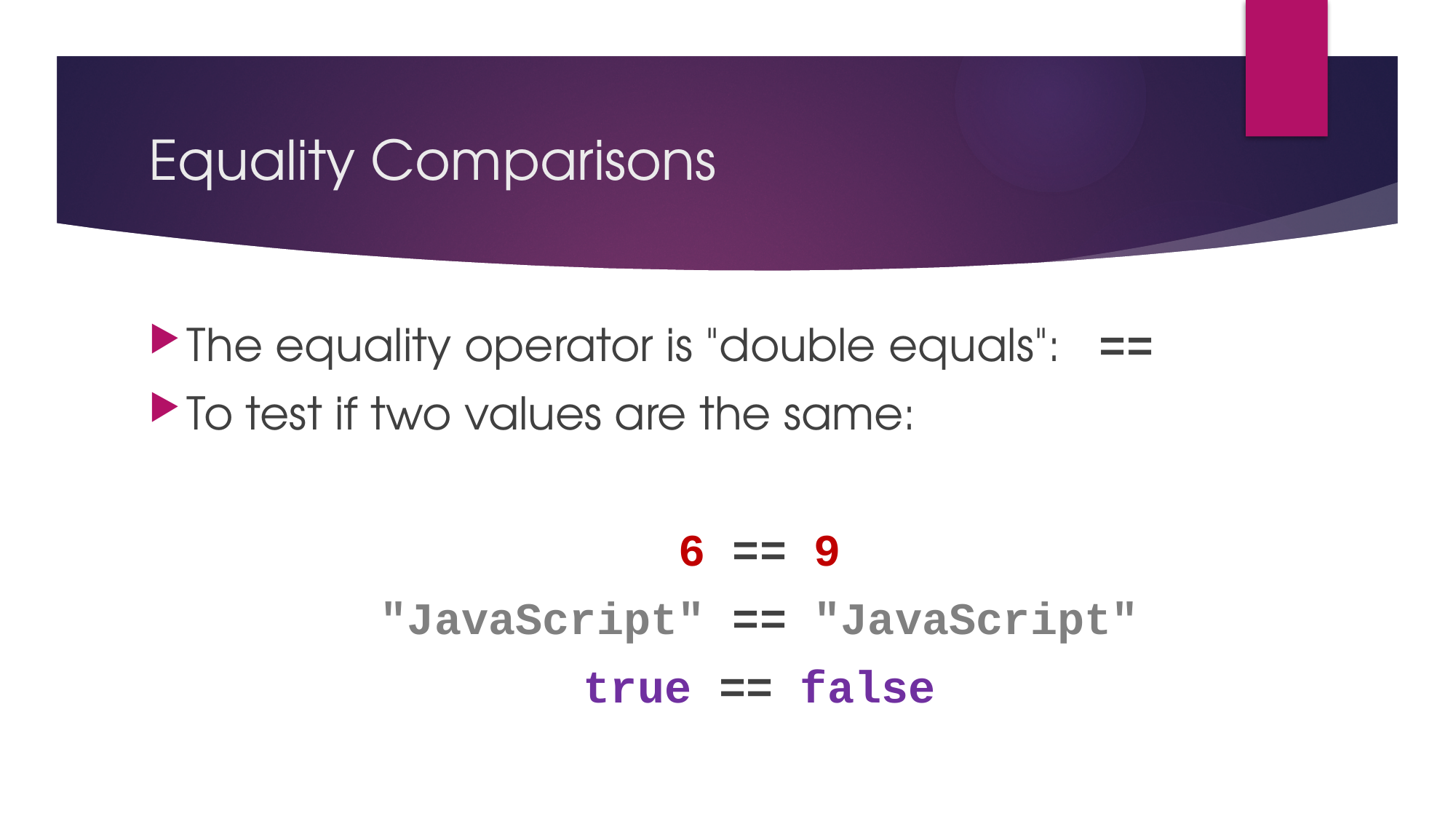

# Equality Comparisons
The equality operator is "double equals":   ==
To test if two values are the same:

6 == 9
"JavaScript" == "JavaScript"
true == false